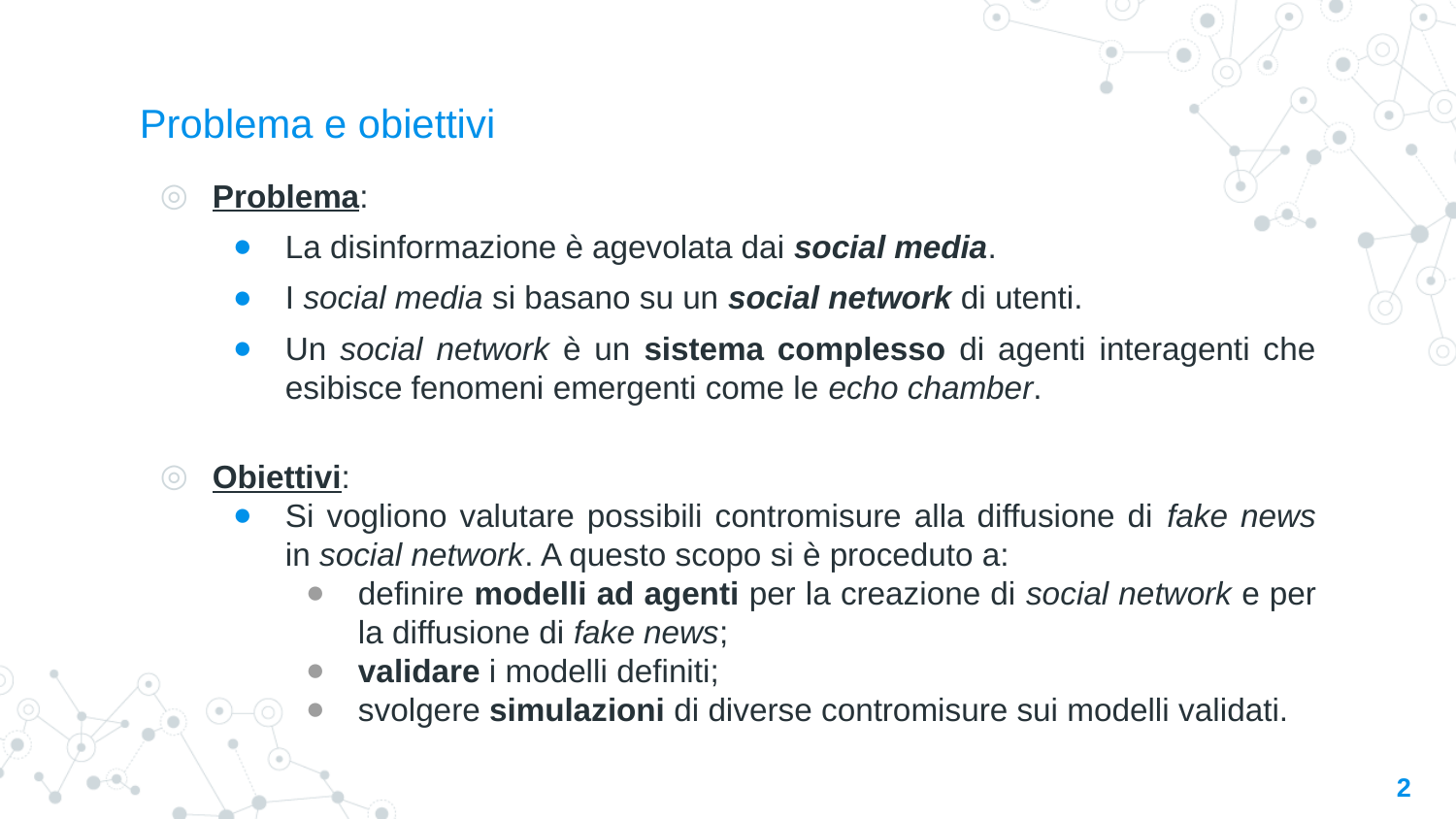

# Problema e obiettivi
Problema:
La disinformazione è agevolata dai social media.
I social media si basano su un social network di utenti.
Un social network è un sistema complesso di agenti interagenti che esibisce fenomeni emergenti come le echo chamber.

Obiettivi:
Si vogliono valutare possibili contromisure alla diffusione di fake news in social network. A questo scopo si è proceduto a:
definire modelli ad agenti per la creazione di social network e per la diffusione di fake news;
validare i modelli definiti;
svolgere simulazioni di diverse contromisure sui modelli validati.

2